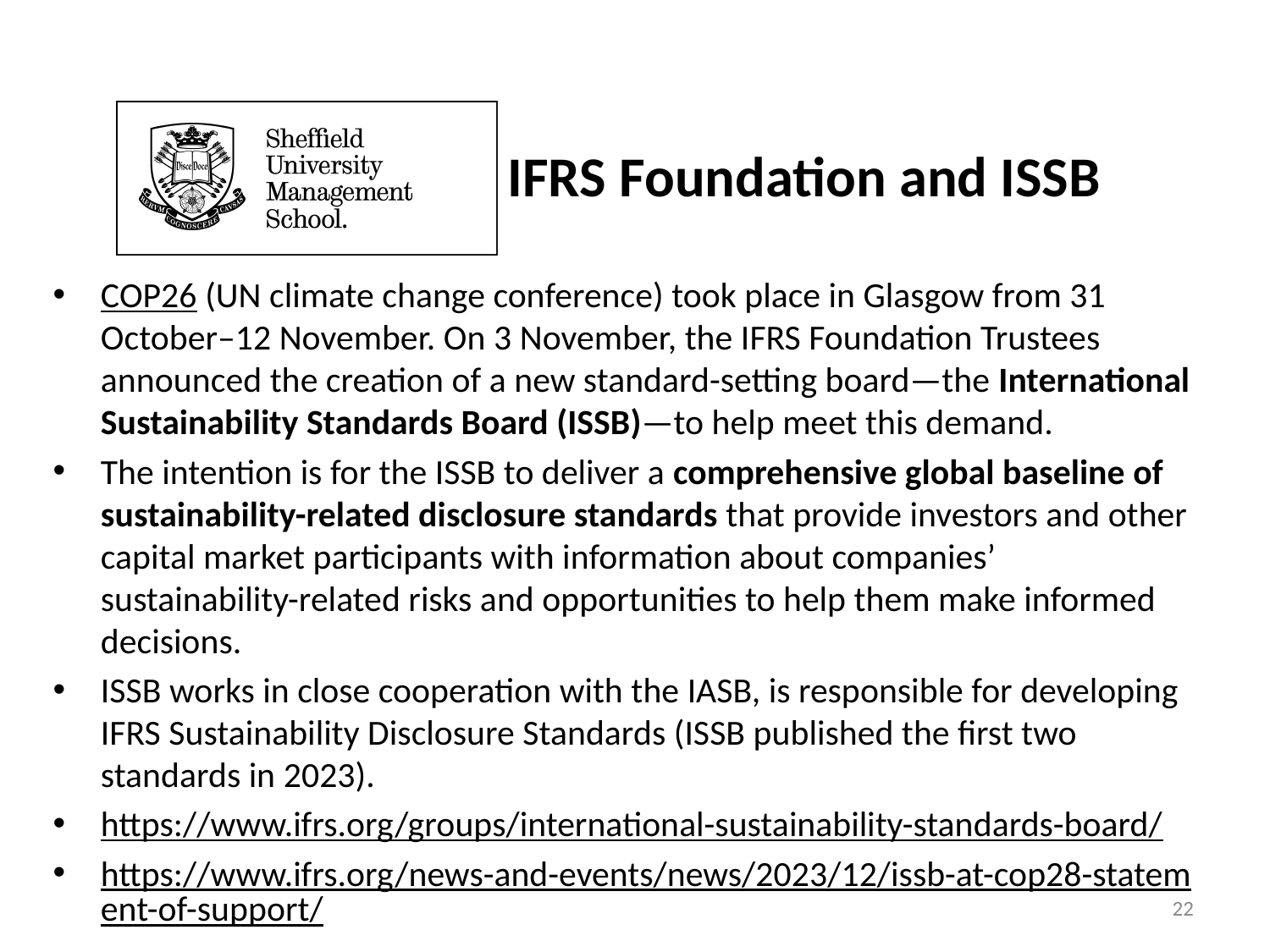

# IFRS Foundation and ISSB
COP26 (UN climate change conference) took place in Glasgow from 31 October–12 November. On 3 November, the IFRS Foundation Trustees announced the creation of a new standard-setting board—the International Sustainability Standards Board (ISSB)—to help meet this demand.
The intention is for the ISSB to deliver a comprehensive global baseline of sustainability-related disclosure standards that provide investors and other capital market participants with information about companies’ sustainability-related risks and opportunities to help them make informed decisions.
ISSB works in close cooperation with the IASB, is responsible for developing IFRS Sustainability Disclosure Standards (ISSB published the first two standards in 2023).
https://www.ifrs.org/groups/international-sustainability-standards-board/
https://www.ifrs.org/news-and-events/news/2023/12/issb-at-cop28-statement-of-support/

22